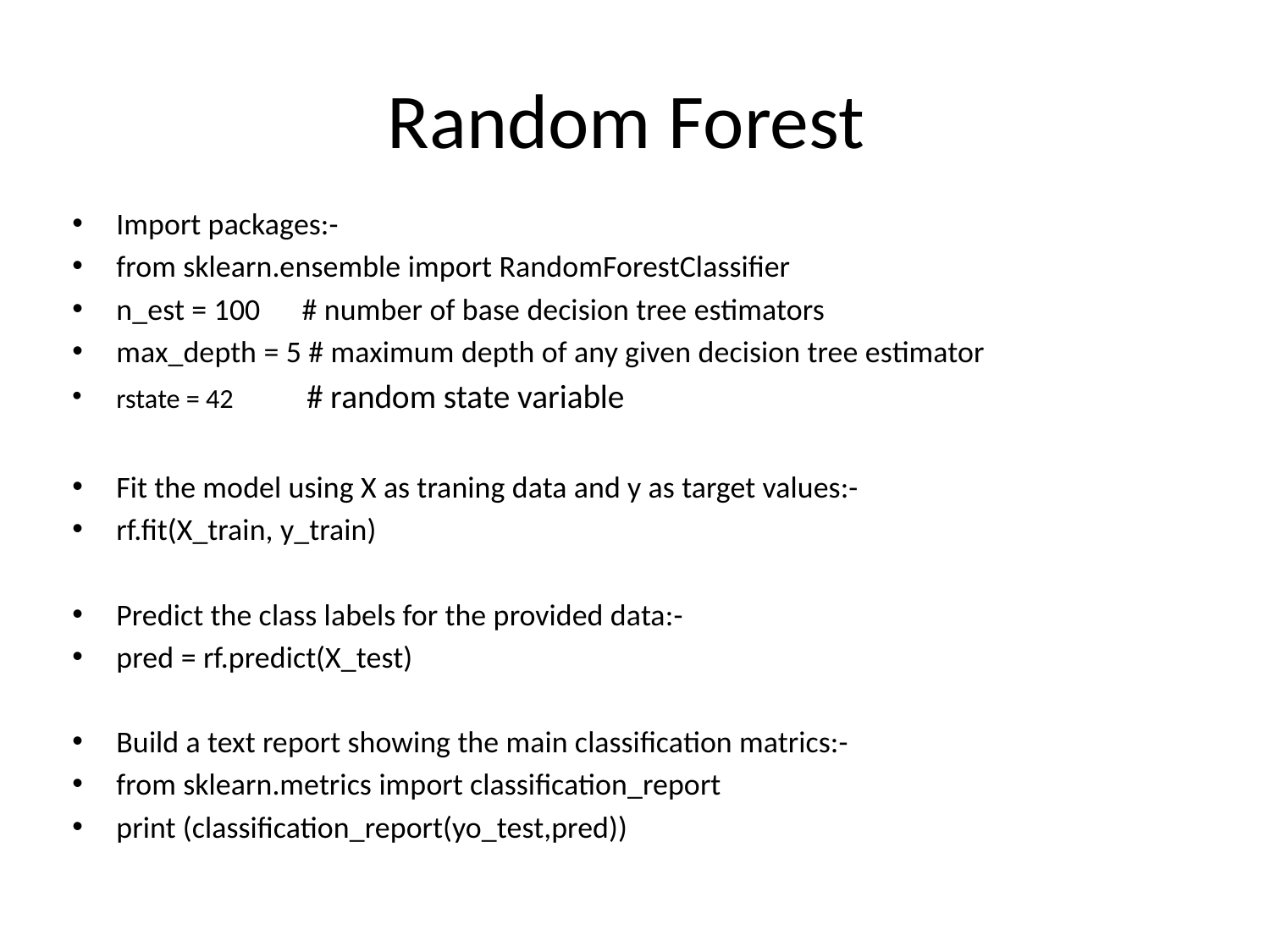

# Random Forest
Import packages:-
from sklearn.ensemble import RandomForestClassifier
n_est = 100      # number of base decision tree estimators
max_depth = 5 # maximum depth of any given decision tree estimator
rstate = 42            # random state variable

Fit the model using X as traning data and y as target values:-
rf.fit(X_train, y_train)

Predict the class labels for the provided data:-
pred = rf.predict(X_test)

Build a text report showing the main classification matrics:-
from sklearn.metrics import classification_report
print (classification_report(yo_test,pred))